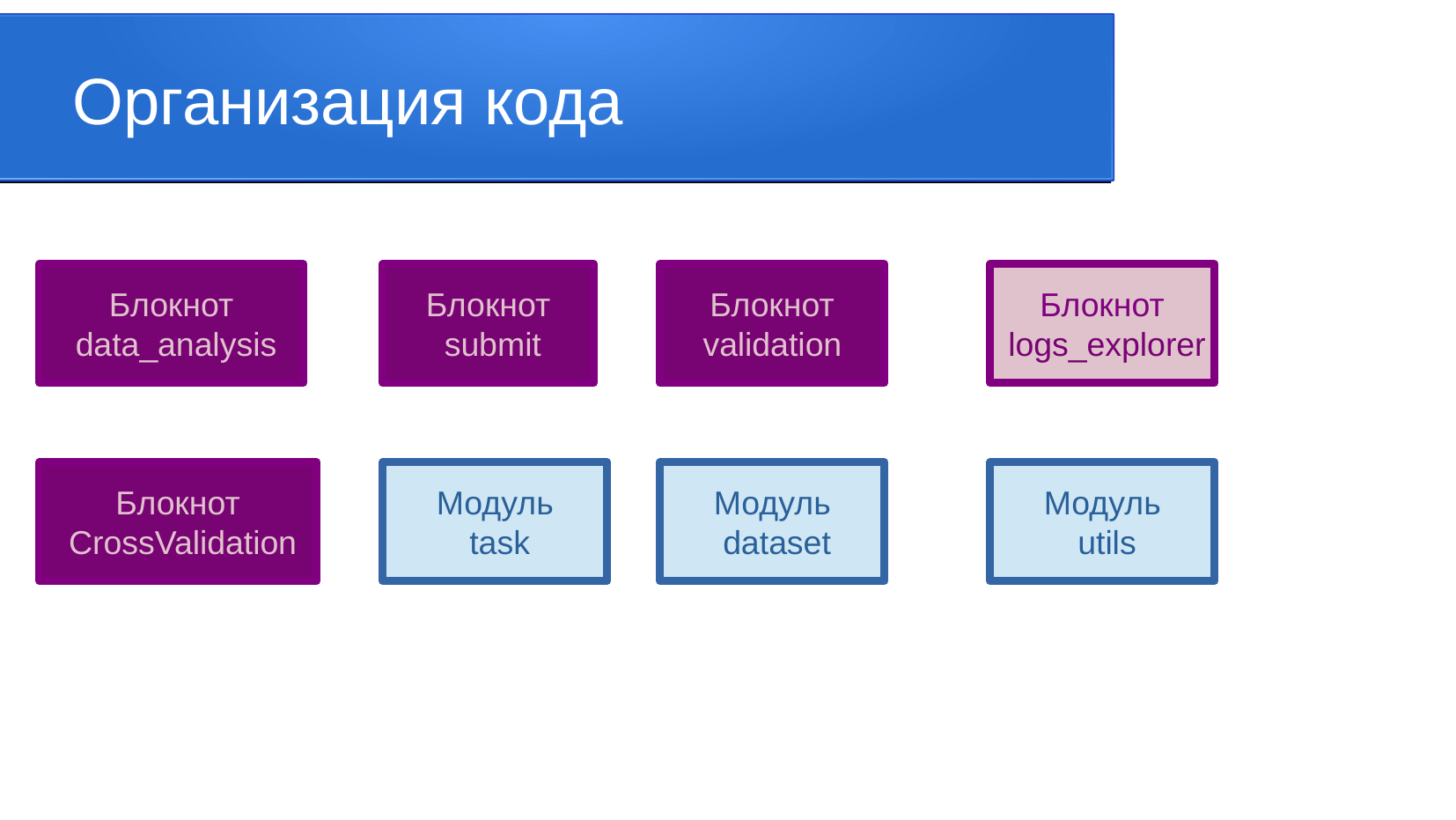

Организация кода
Блокнот
 data_analysis
Блокнот
 submit
Блокнот
validation
Блокнот
 logs_explorer

Блокнот
 CrossValidation
Модуль
 task
Модуль
 dataset
Модуль
 utils